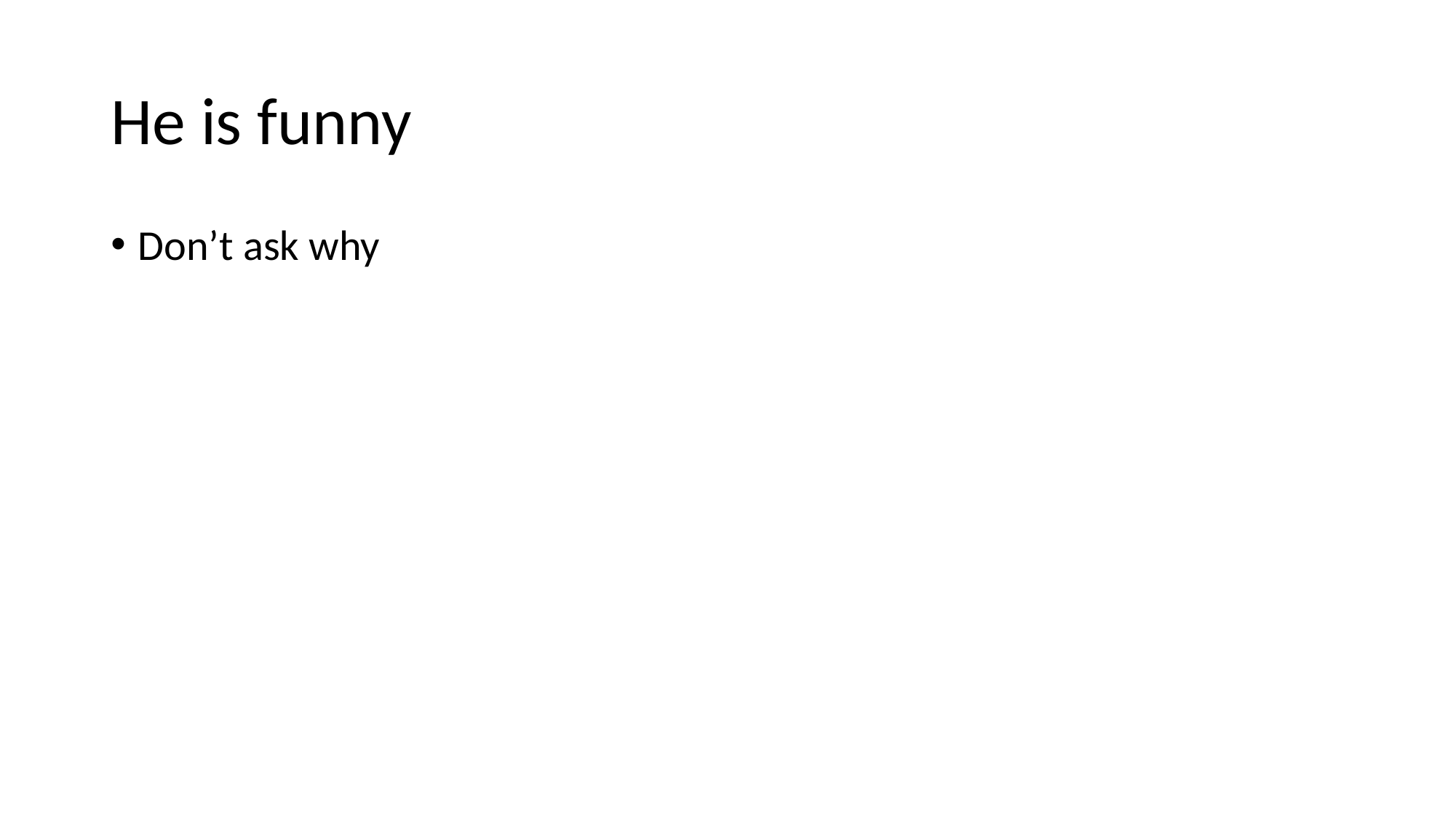

# He is funny
Don’t ask why